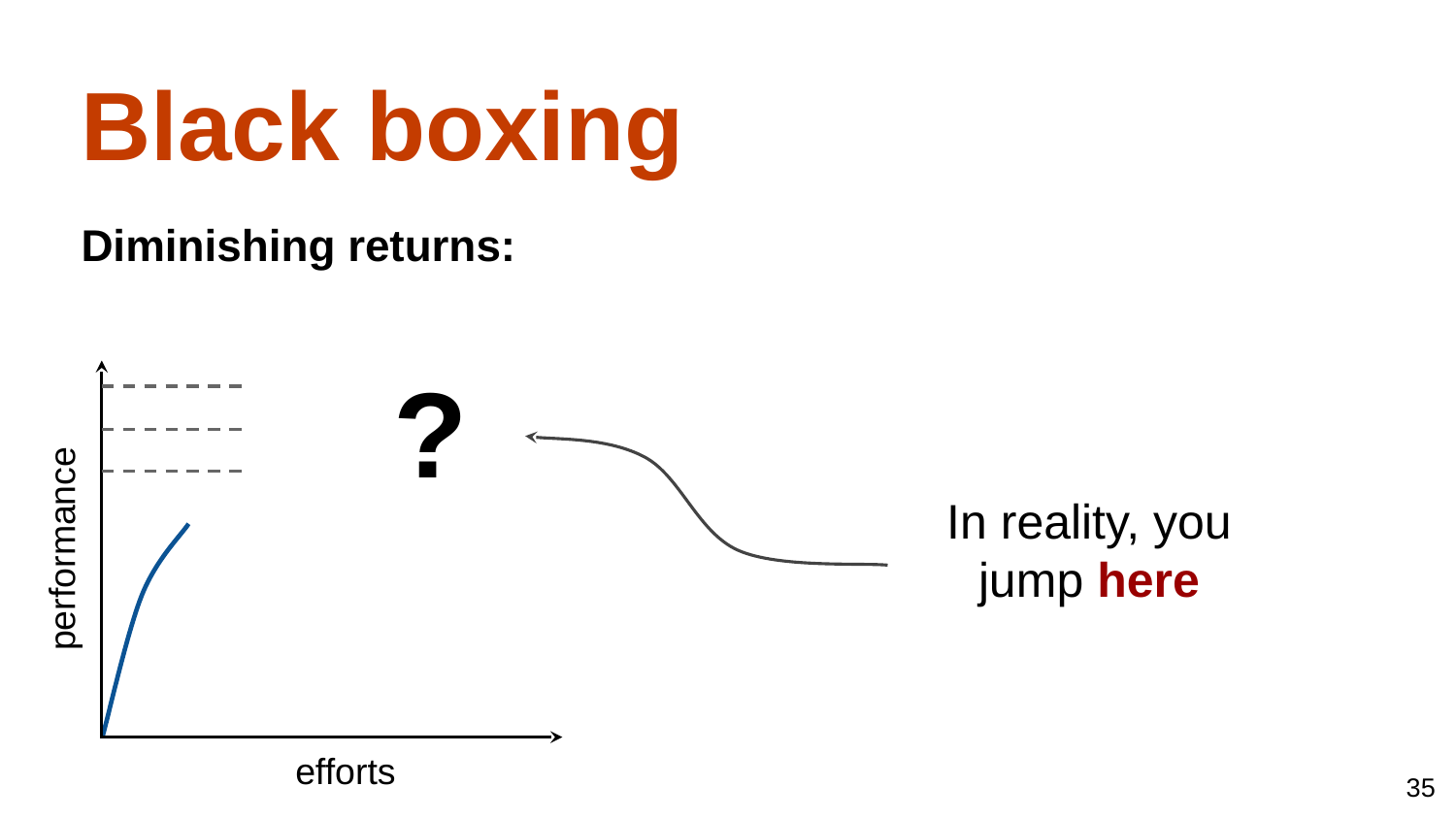

Black boxing
Diminishing returns:
?

performance
In reality, you jump here

efforts
35